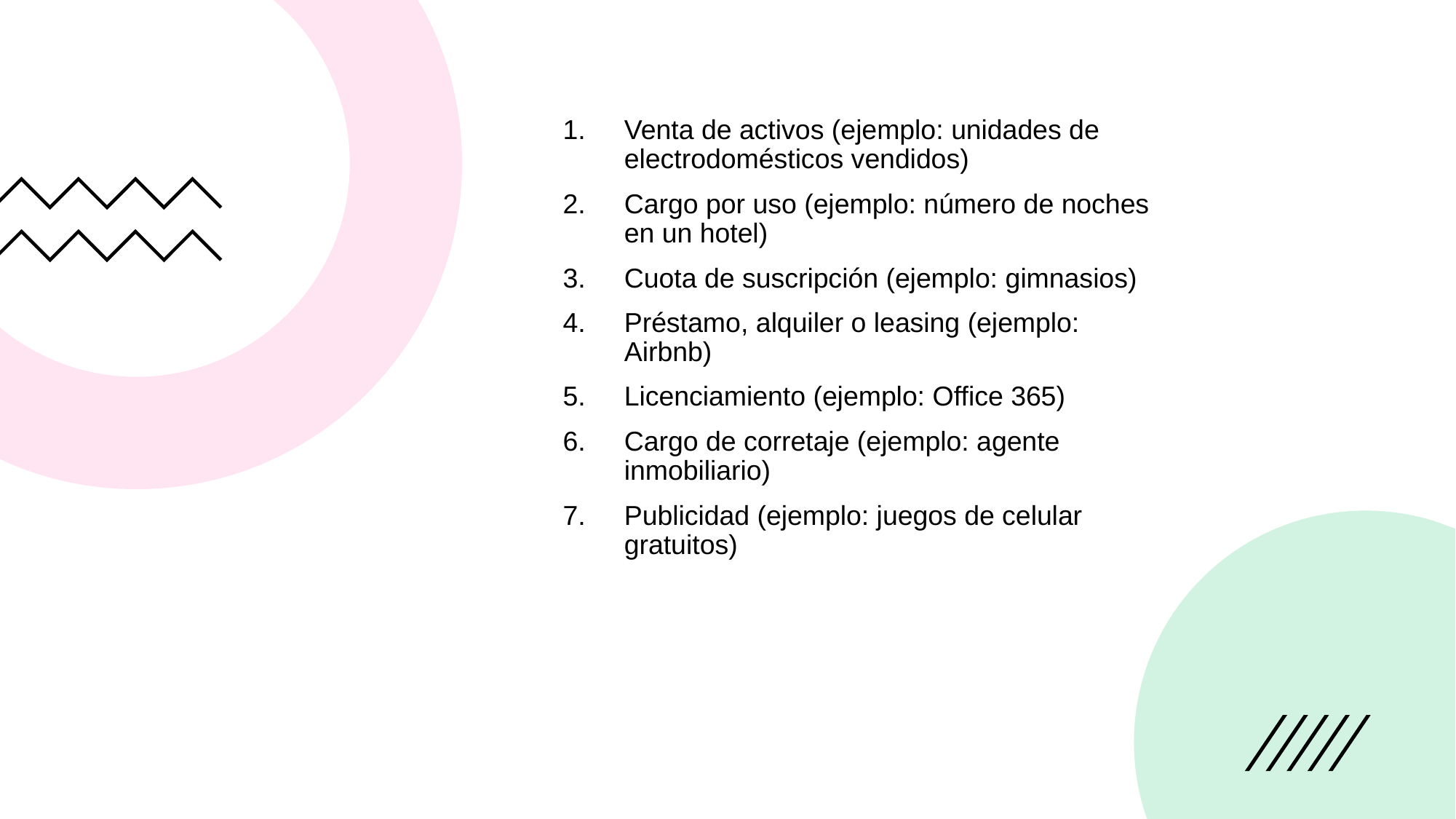

Venta de activos (ejemplo: unidades de electrodomésticos vendidos)
Cargo por uso (ejemplo: número de noches en un hotel)
Cuota de suscripción (ejemplo: gimnasios)
Préstamo, alquiler o leasing (ejemplo: Airbnb)
Licenciamiento (ejemplo: Office 365)
Cargo de corretaje (ejemplo: agente inmobiliario)
Publicidad (ejemplo: juegos de celular gratuitos)